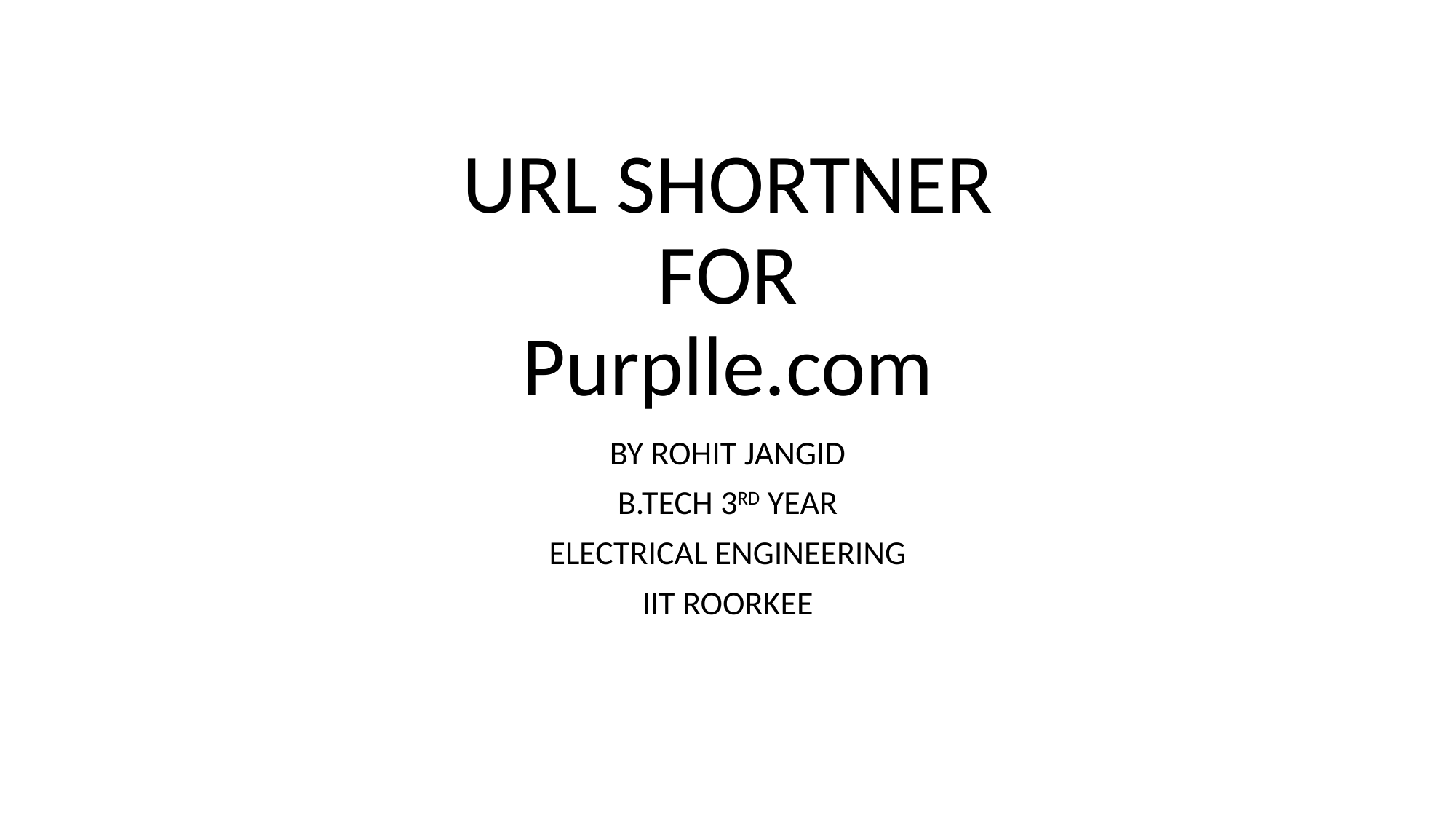

# URL SHORTNER FOR Purplle.com
BY ROHIT JANGID
B.TECH 3RD YEAR
ELECTRICAL ENGINEERING
IIT ROORKEE